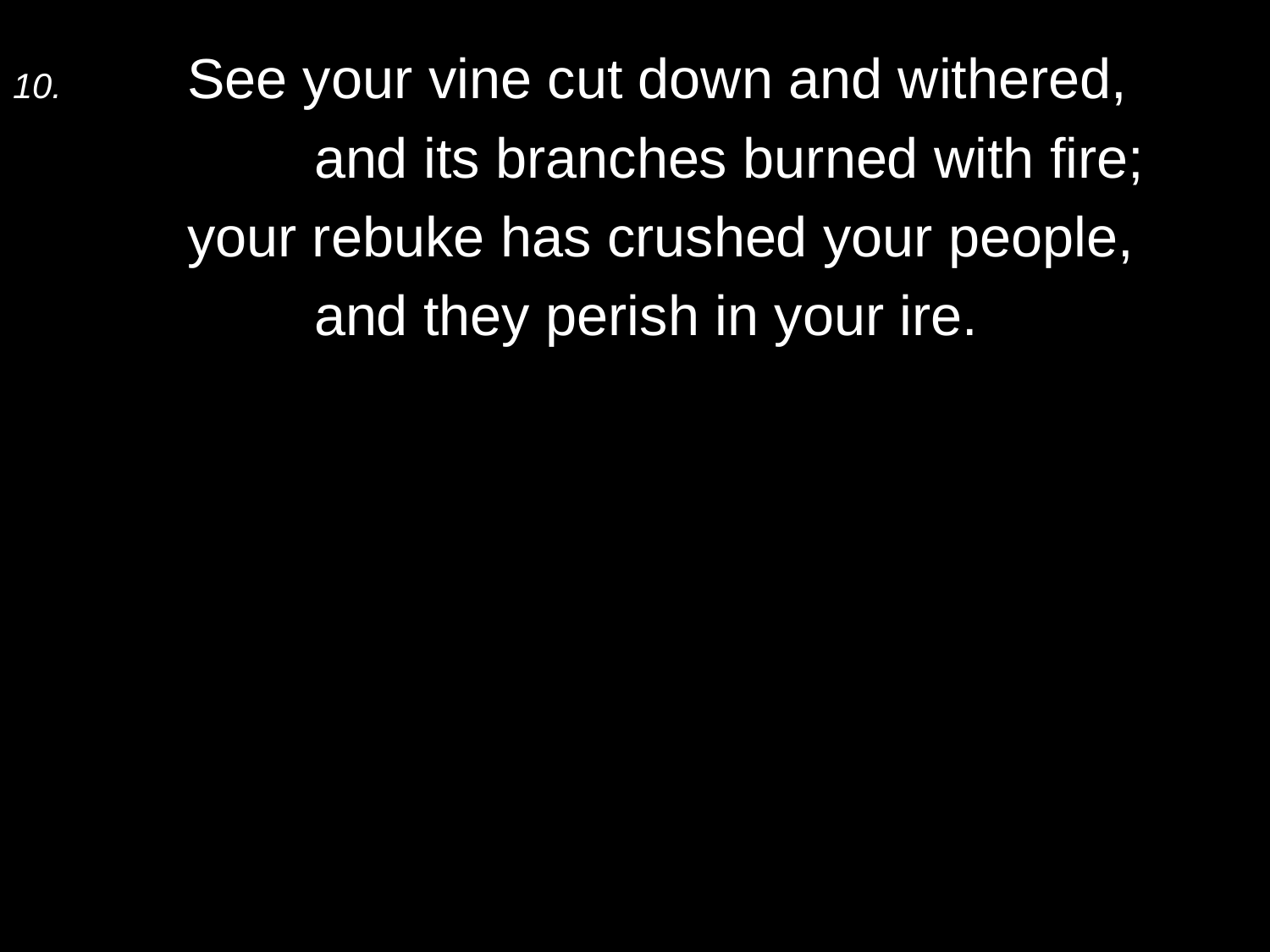

10.	See your vine cut down and withered,
		and its branches burned with fire;
	your rebuke has crushed your people,
		and they perish in your ire.